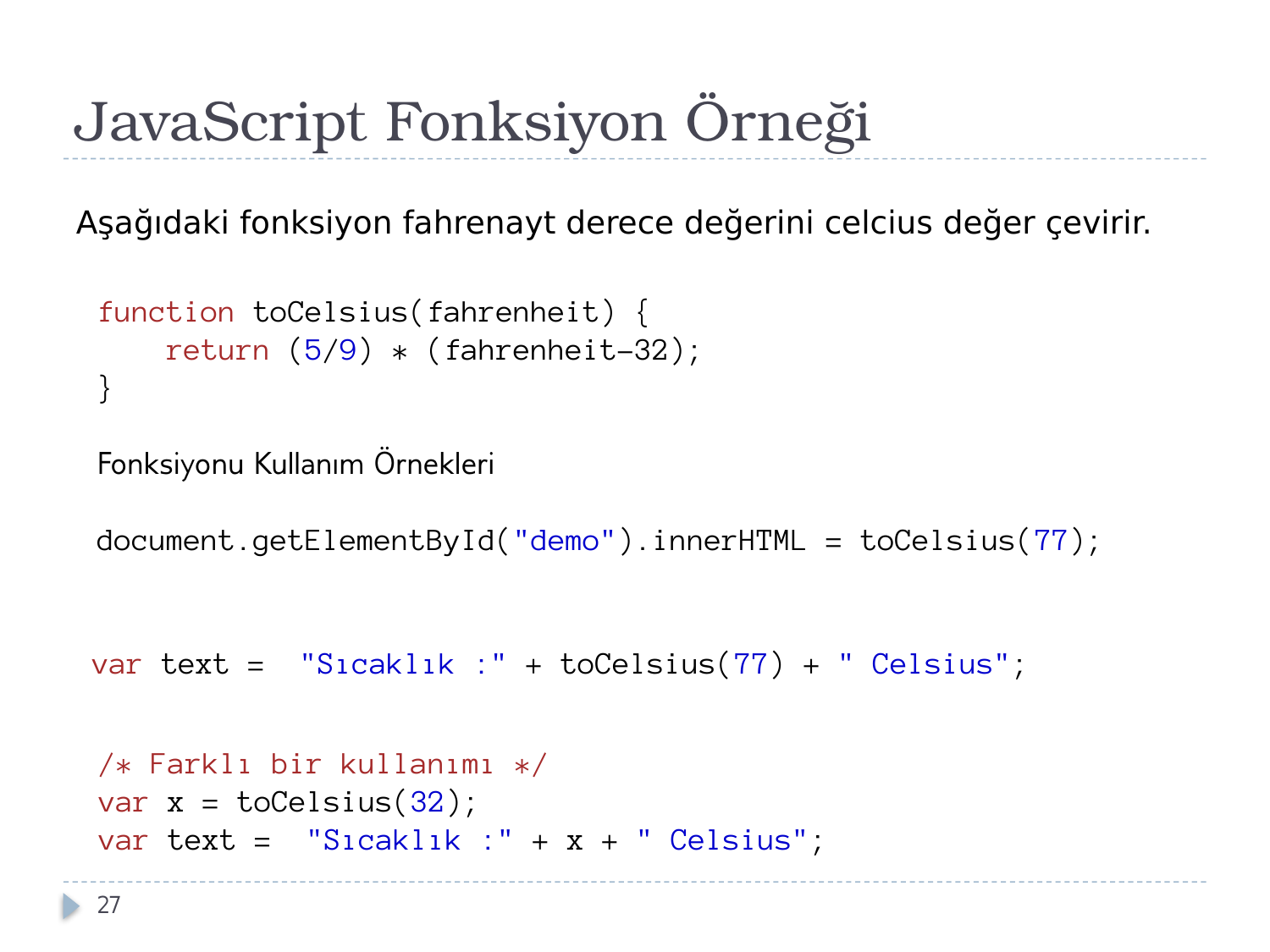

# JavaScript Fonksiyon Örneği
Aşağıdaki fonksiyon fahrenayt derece değerini celcius değer çevirir.
function toCelsius(fahrenheit) {
    return (5/9) * (fahrenheit-32);
}

Fonksiyonu Kullanım Örnekleri
document.getElementById("demo").innerHTML = toCelsius(77);
var text =  "Sıcaklık :" + toCelsius(77) + " Celsius";
/* Farklı bir kullanımı */
var x = toCelsius(32);
var text =  "Sıcaklık :" + x + " Celsius";
27